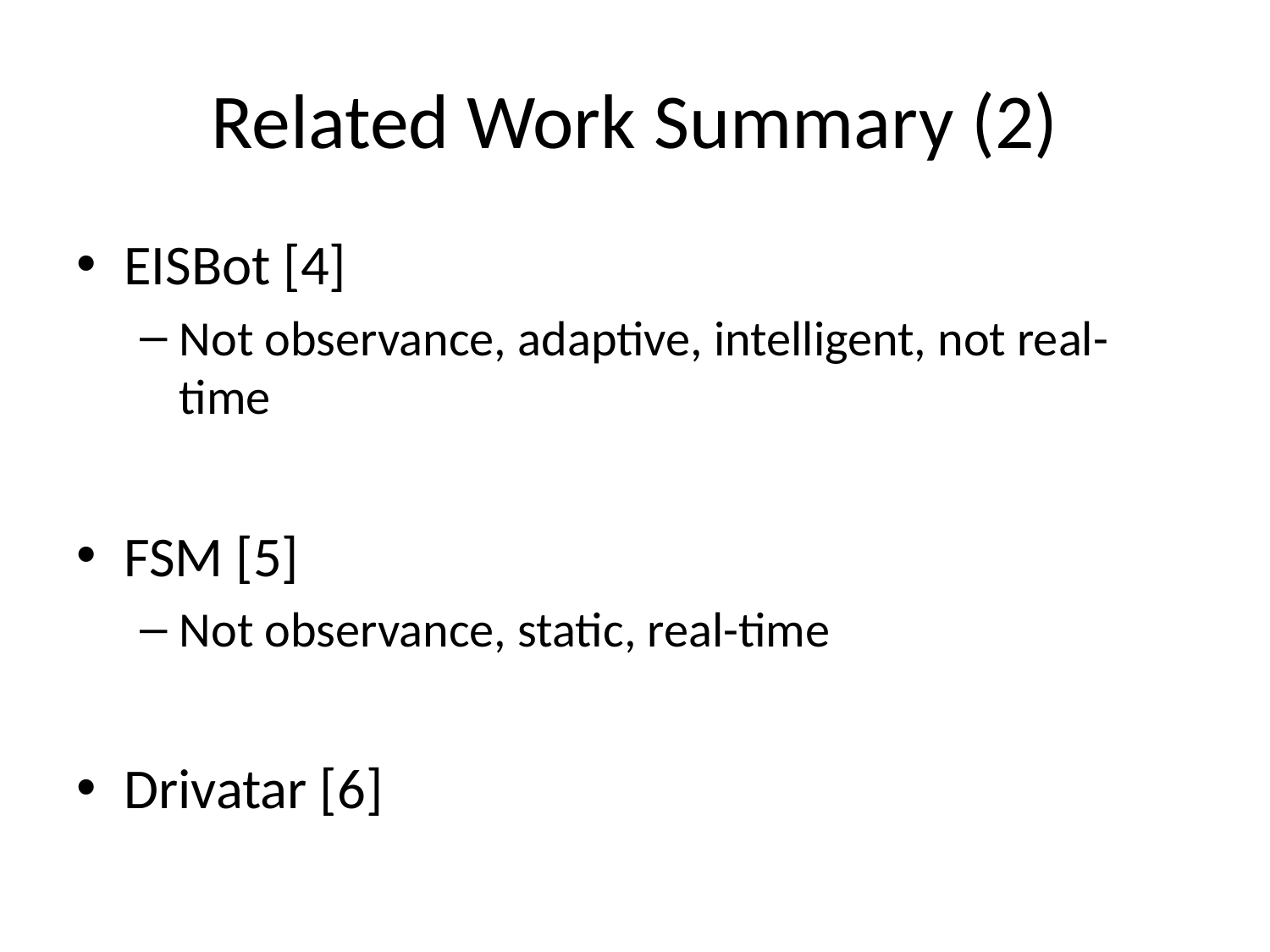

# Related Work Summary (2)
EISBot [4]
Not observance, adaptive, intelligent, not real-time

FSM [5]
Not observance, static, real-time

Drivatar [6]